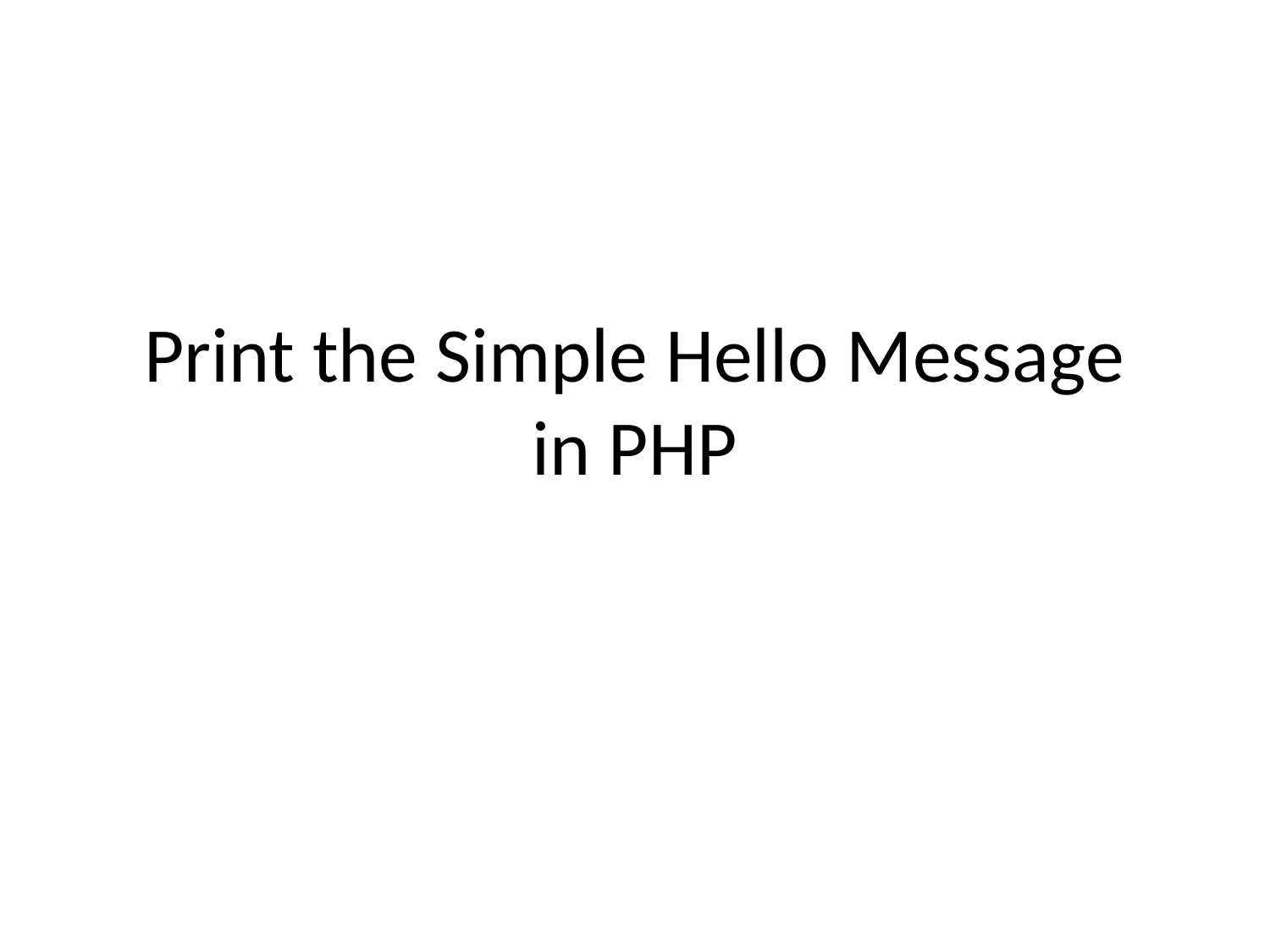

# Print the Simple Hello Message in PHP